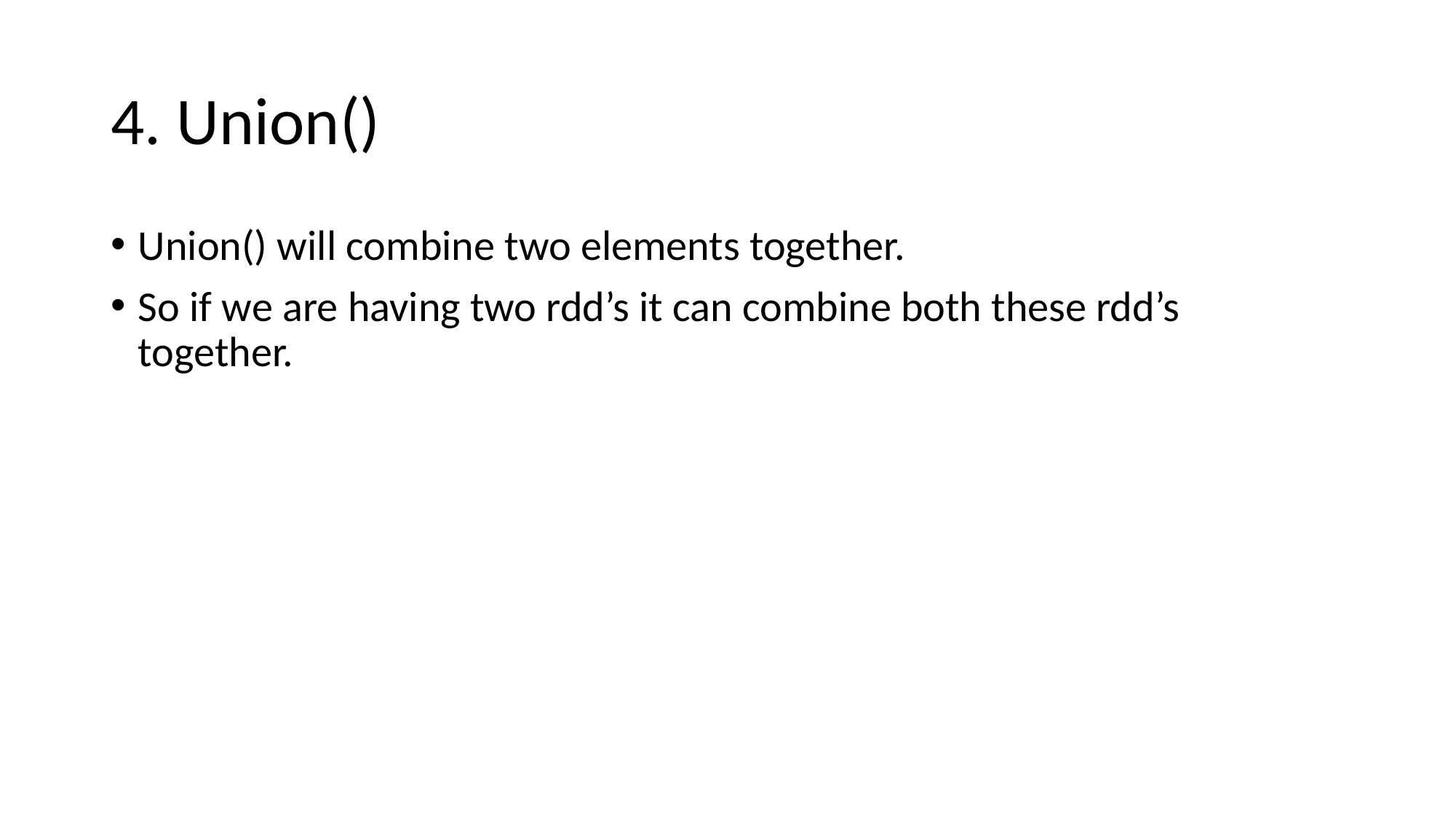

# 4. Union()
Union() will combine two elements together.
So if we are having two rdd’s it can combine both these rdd’s together.